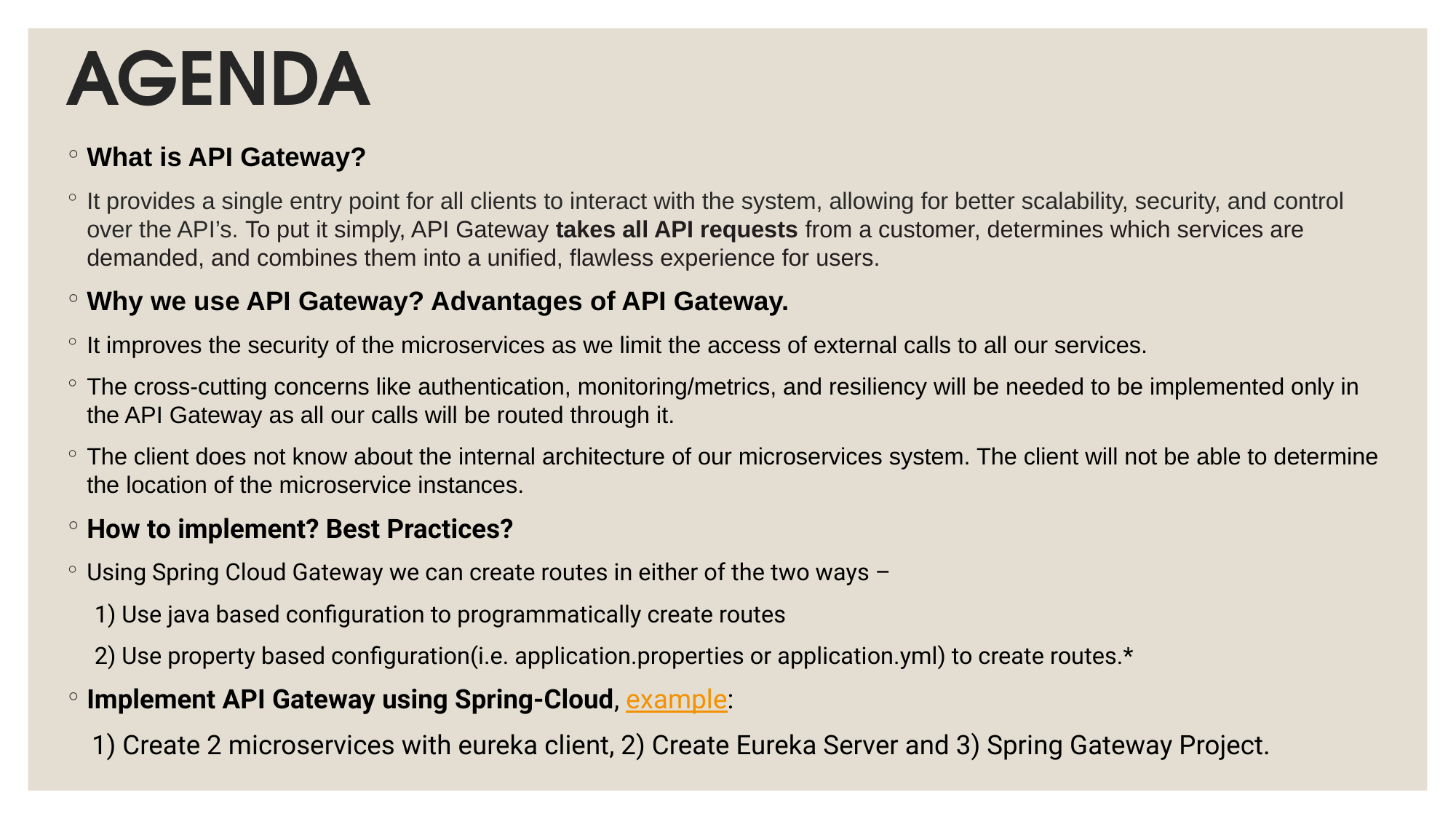

# AGENDA
What is API Gateway?
It provides a single entry point for all clients to interact with the system, allowing for better scalability, security, and control over the API’s. To put it simply, API Gateway takes all API requests from a customer, determines which services are demanded, and combines them into a unified, flawless experience for users.
Why we use API Gateway? Advantages of API Gateway.
It improves the security of the microservices as we limit the access of external calls to all our services.
The cross-cutting concerns like authentication, monitoring/metrics, and resiliency will be needed to be implemented only in the API Gateway as all our calls will be routed through it.
The client does not know about the internal architecture of our microservices system. The client will not be able to determine the location of the microservice instances.
How to implement? Best Practices?
Using Spring Cloud Gateway we can create routes in either of the two ways –
     1) Use java based configuration to programmatically create routes
     2) Use property based configuration(i.e. application.properties or application.yml) to create routes.*
Implement API Gateway using Spring-Cloud, example:
    1) Create 2 microservices with eureka client, 2) Create Eureka Server and 3) Spring Gateway Project.